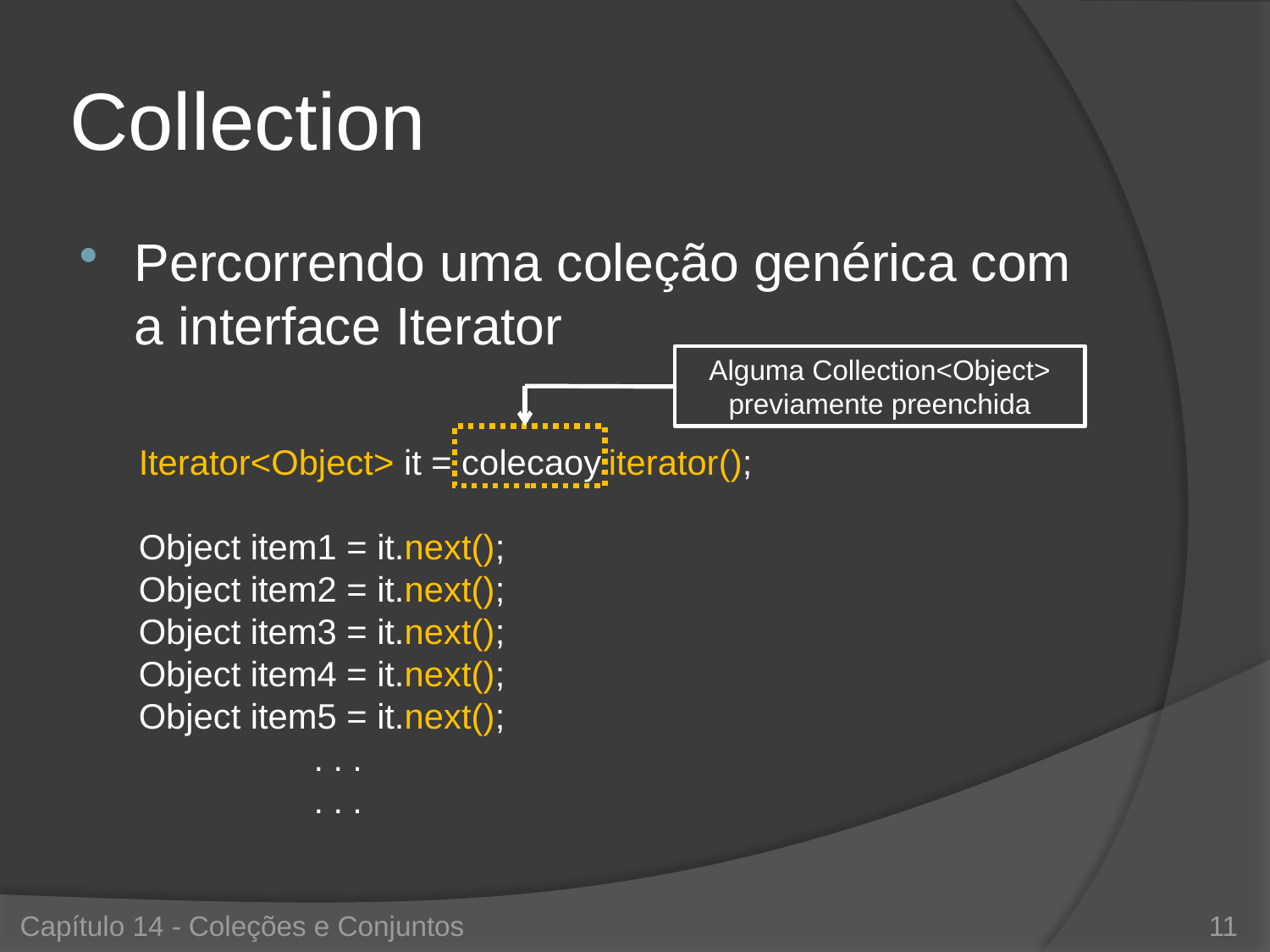

# Collection
Percorrendo uma coleção genérica com a interface Iterator

Iterator<Object> it = colecaoy.iterator();

Object item1 = it.next();
Object item2 = it.next();
Object item3 = it.next();
Object item4 = it.next();
Object item5 = it.next();
                  . . .
                  . . .
Alguma Collection<Object> previamente preenchida

Capítulo 14 - Coleções e Conjuntos
11